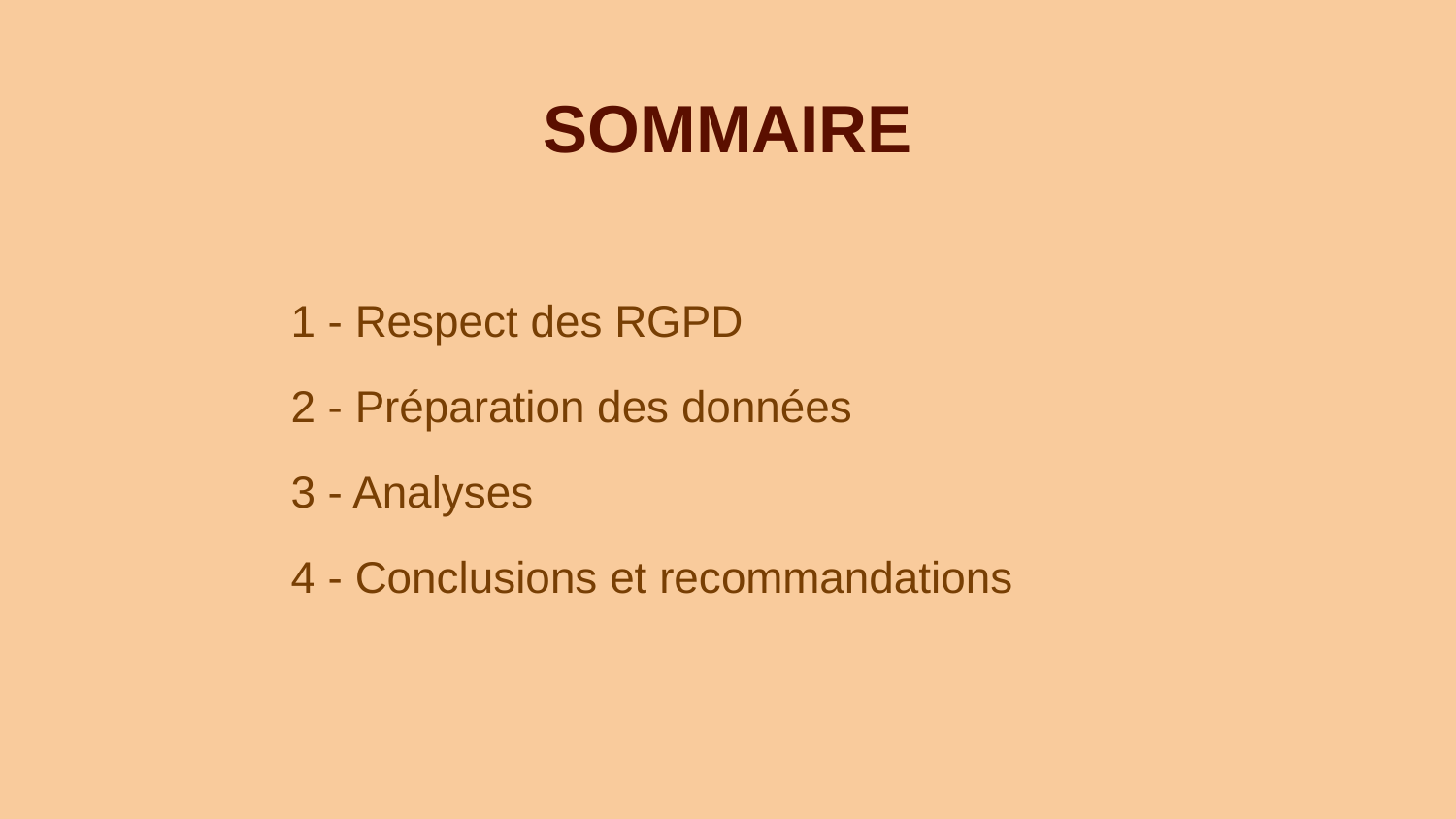

# SOMMAIRE
1 - Respect des RGPD
2 - Préparation des données
3 - Analyses
4 - Conclusions et recommandations